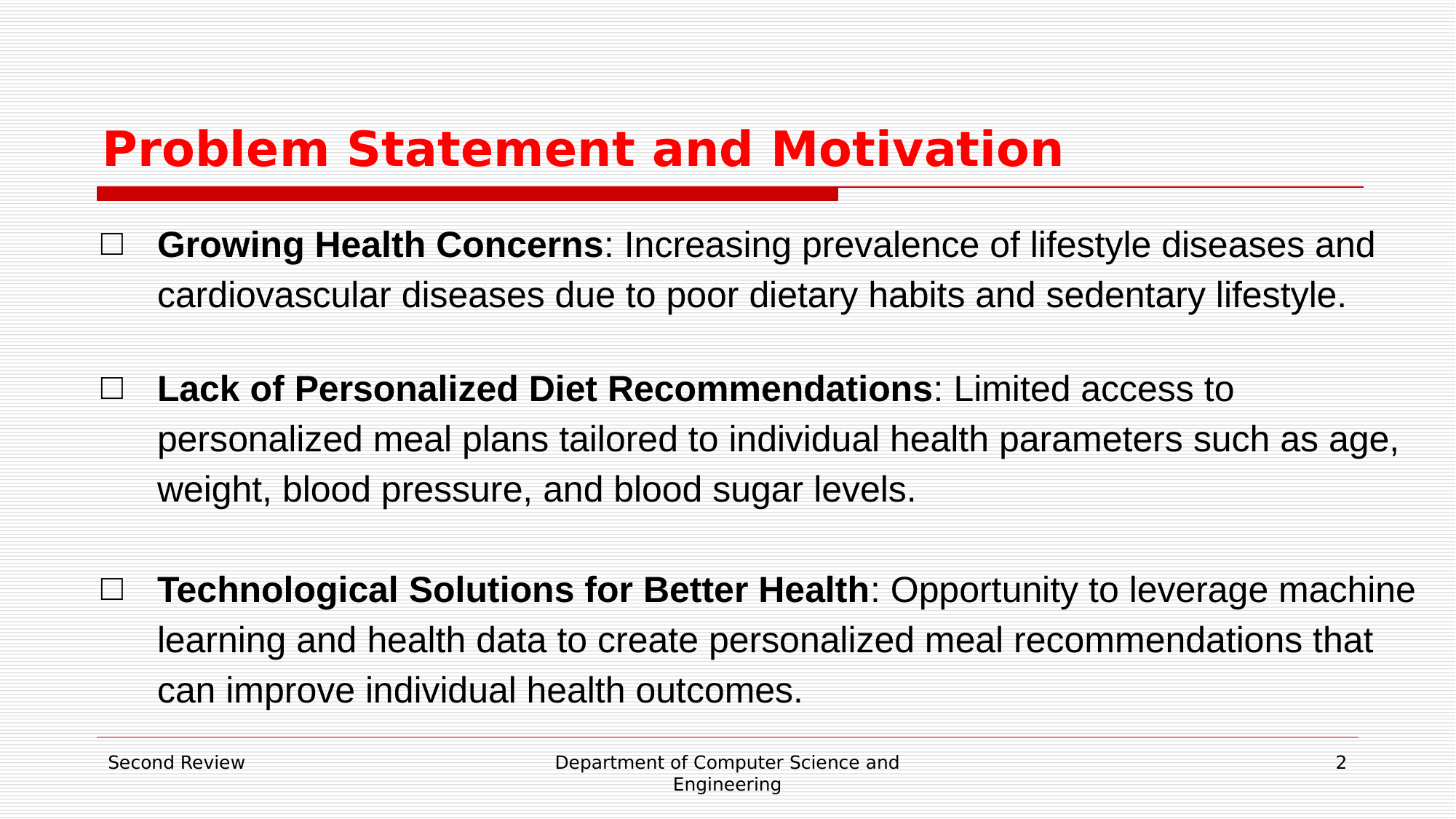

# Problem Statement and Motivation
Growing Health Concerns: Increasing prevalence of lifestyle diseases and cardiovascular diseases due to poor dietary habits and sedentary lifestyle.
Lack of Personalized Diet Recommendations: Limited access to personalized meal plans tailored to individual health parameters such as age, weight, blood pressure, and blood sugar levels.
Technological Solutions for Better Health: Opportunity to leverage machine learning and health data to create personalized meal recommendations that can improve individual health outcomes.

Second Review
Department of Computer Science and Engineering
2